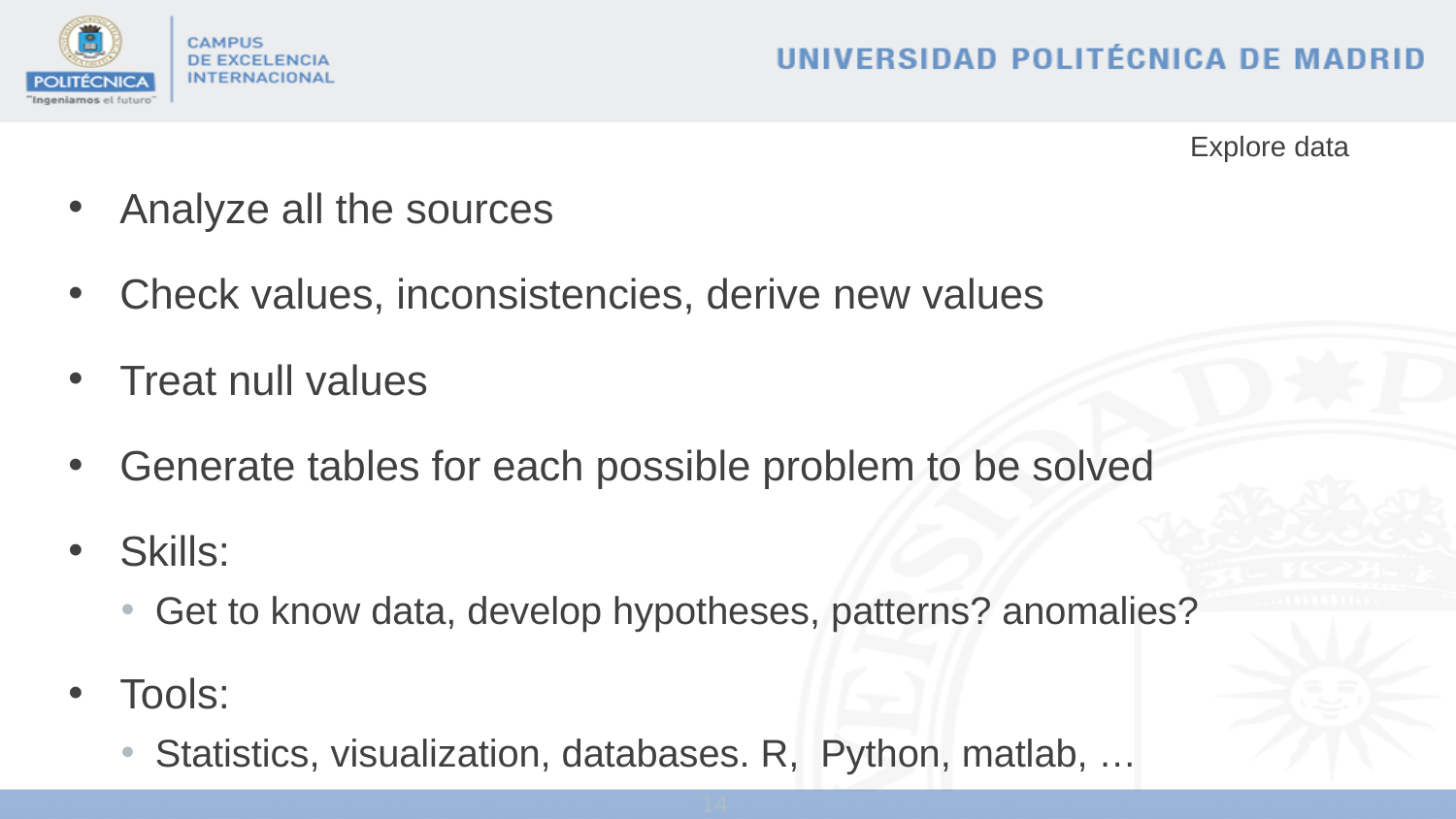

# Explore data
Analyze all the sources
Check values, inconsistencies, derive new values
Treat null values
Generate tables for each possible problem to be solved
Skills:
Get to know data, develop hypotheses, patterns? anomalies?
Tools:
Statistics, visualization, databases. R,  Python, matlab, …

14